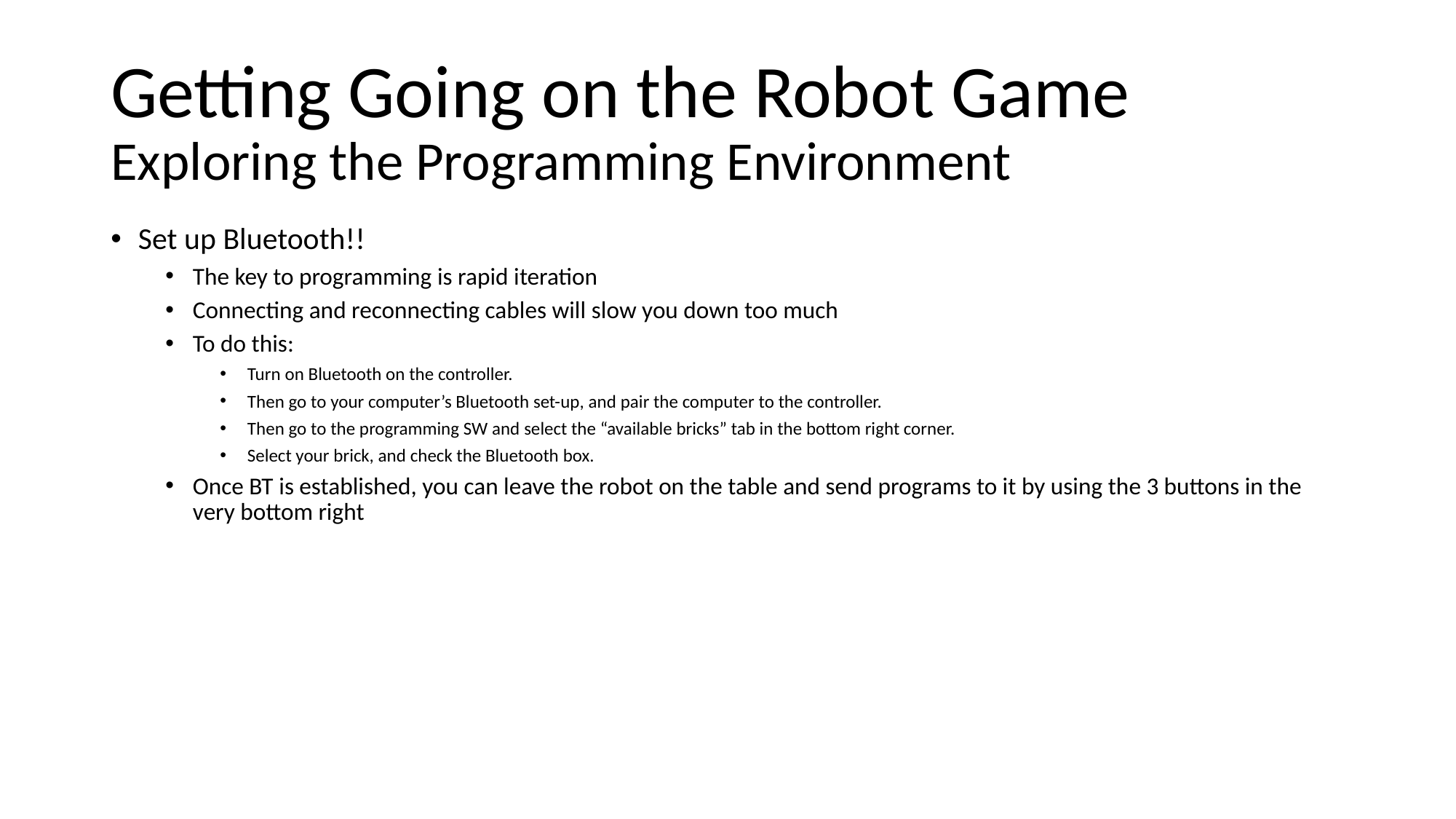

# Getting Going on the Robot Game Exploring the Programming Environment
Set up Bluetooth!!
The key to programming is rapid iteration
Connecting and reconnecting cables will slow you down too much
To do this:
Turn on Bluetooth on the controller.
Then go to your computer’s Bluetooth set-up, and pair the computer to the controller.
Then go to the programming SW and select the “available bricks” tab in the bottom right corner.
Select your brick, and check the Bluetooth box.
Once BT is established, you can leave the robot on the table and send programs to it by using the 3 buttons in the very bottom right